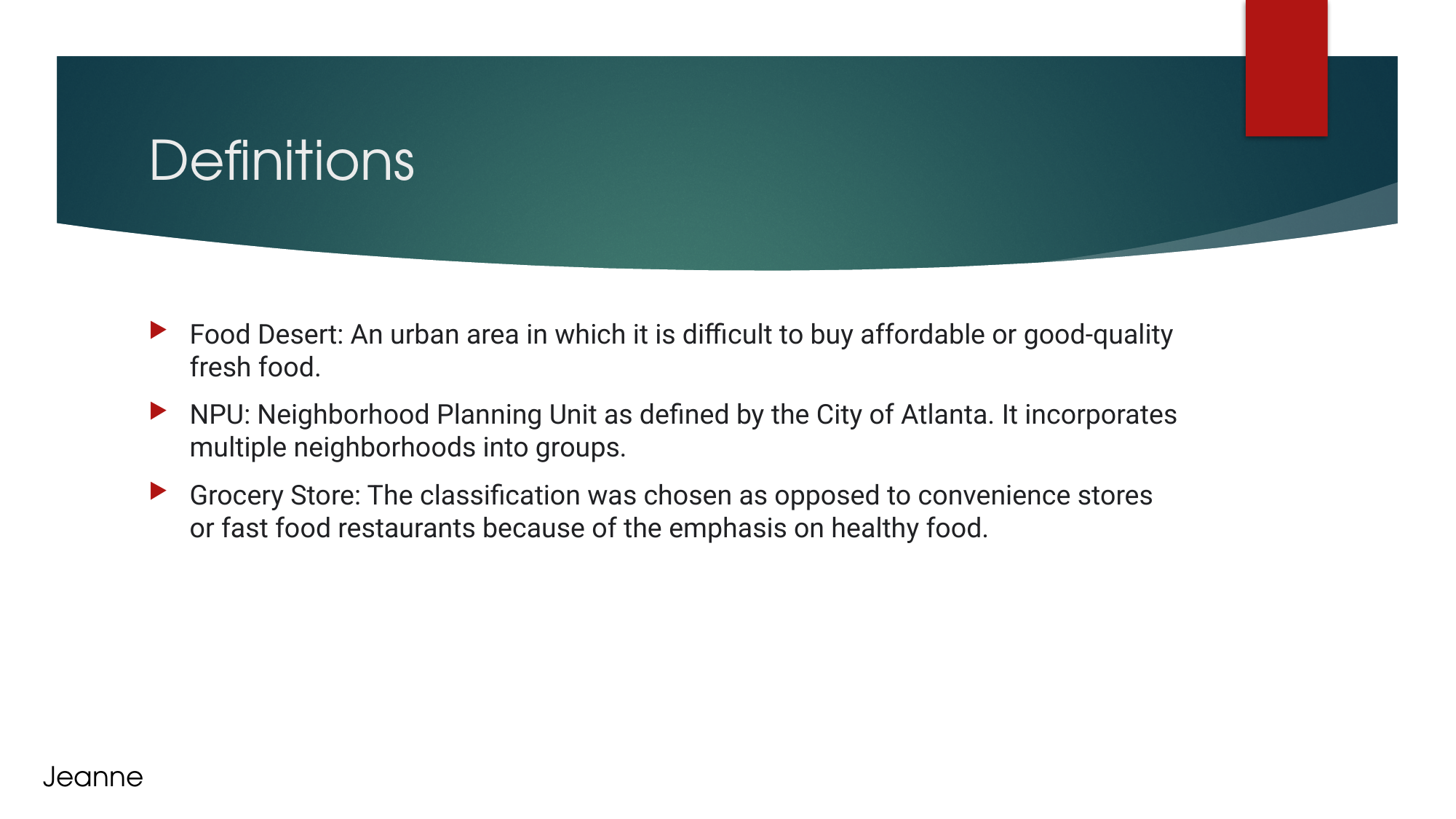

# Definitions
Food Desert: An urban area in which it is difficult to buy affordable or good-quality fresh food.
NPU: Neighborhood Planning Unit as defined by the City of Atlanta. It incorporates multiple neighborhoods into groups.
Grocery Store: The classification was chosen as opposed to convenience stores or fast food restaurants because of the emphasis on healthy food.

Jeanne